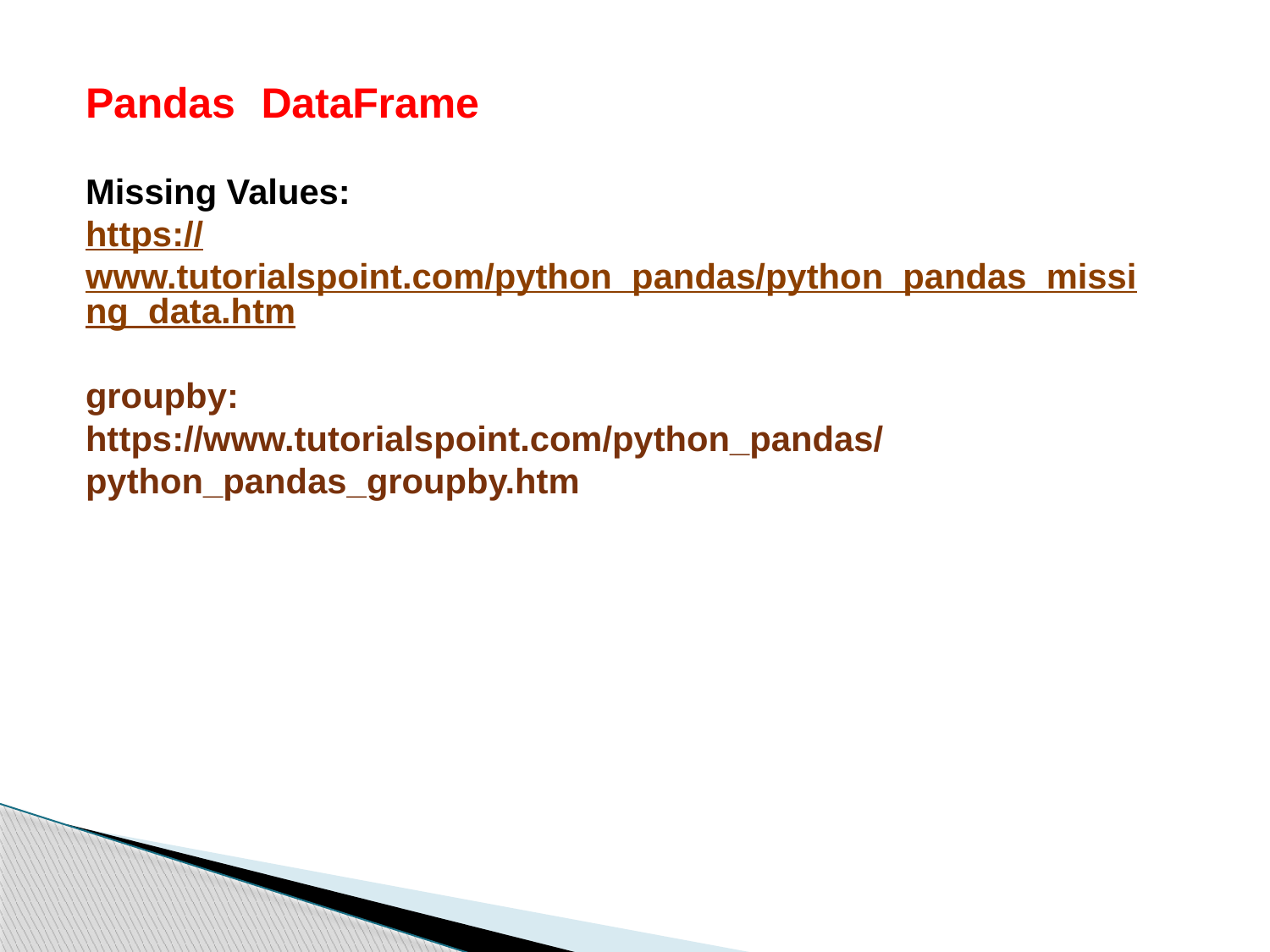

Pandas	DataFrame

Missing Values:
https://www.tutorialspoint.com/python_pandas/python_pandas_missing_data.htm

groupby:
https://www.tutorialspoint.com/python_pandas/python_pandas_groupby.htm